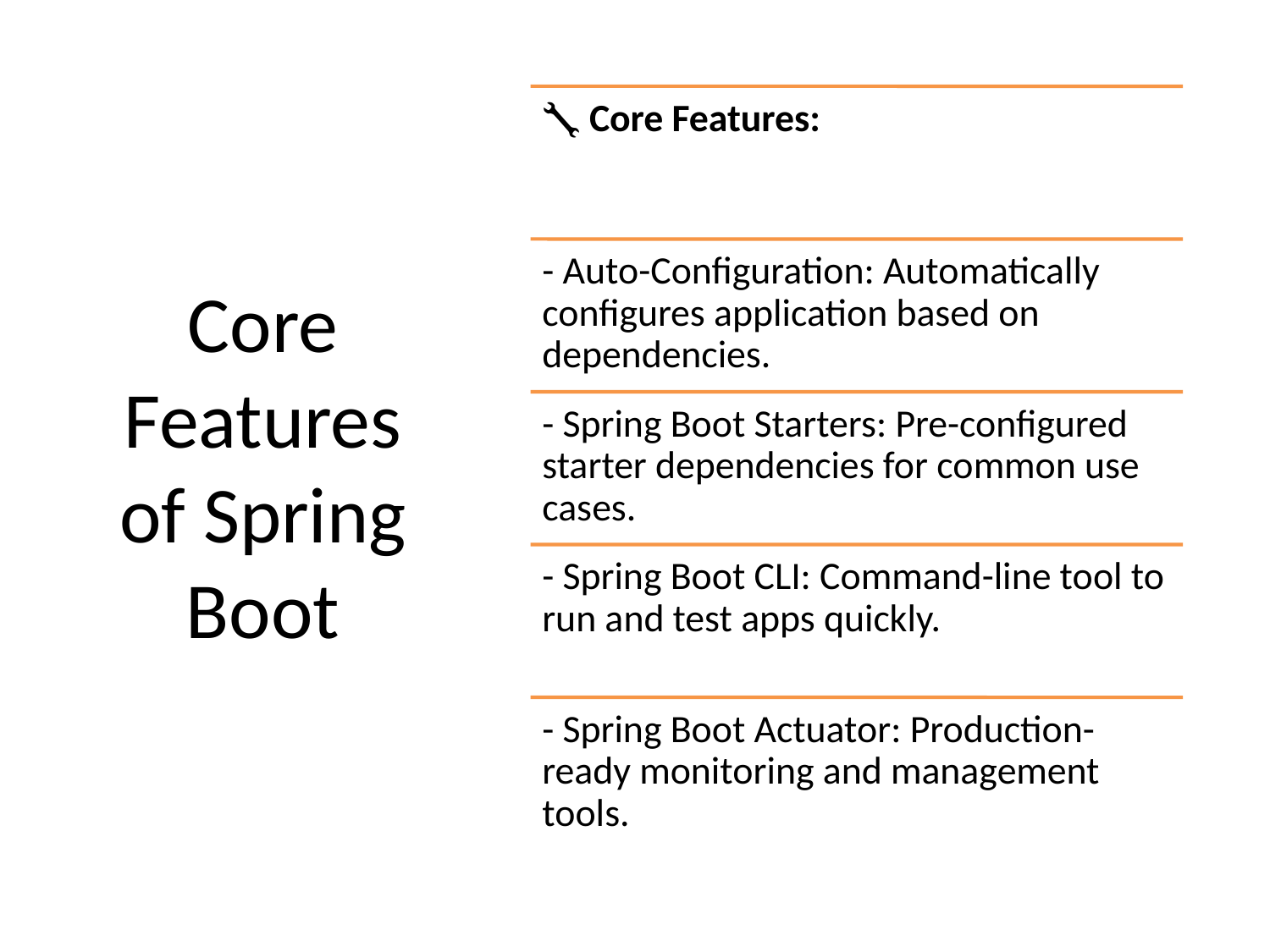

# Core Features of Spring Boot
🔧 Core Features:
- Auto-Configuration: Automatically configures application based on dependencies.
- Spring Boot Starters: Pre-configured starter dependencies for common use cases.
- Spring Boot CLI: Command-line tool to run and test apps quickly.
- Spring Boot Actuator: Production-ready monitoring and management tools.